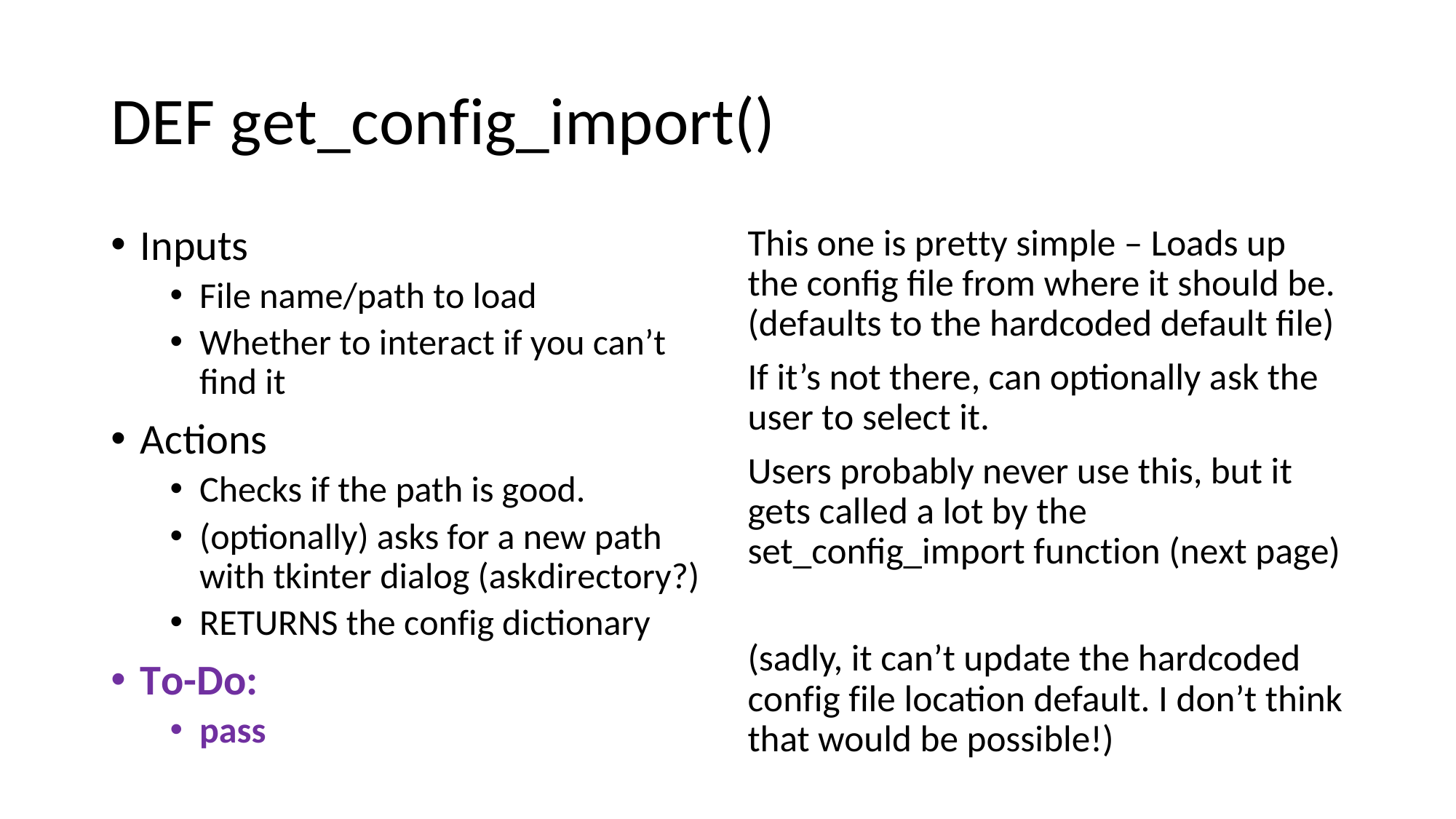

# DEF get_config_import()
This one is pretty simple – Loads up the config file from where it should be.  (defaults to the hardcoded default file)
If it’s not there, can optionally ask the user to select it.
Users probably never use this, but it gets called a lot by the set_config_import function (next page)

(sadly, it can’t update the hardcoded config file location default. I don’t think that would be possible!)
Inputs
File name/path to load
Whether to interact if you can’t find it
Actions
Checks if the path is good.
(optionally) asks for a new path with tkinter dialog (askdirectory?)
RETURNS the config dictionary
To-Do:
pass